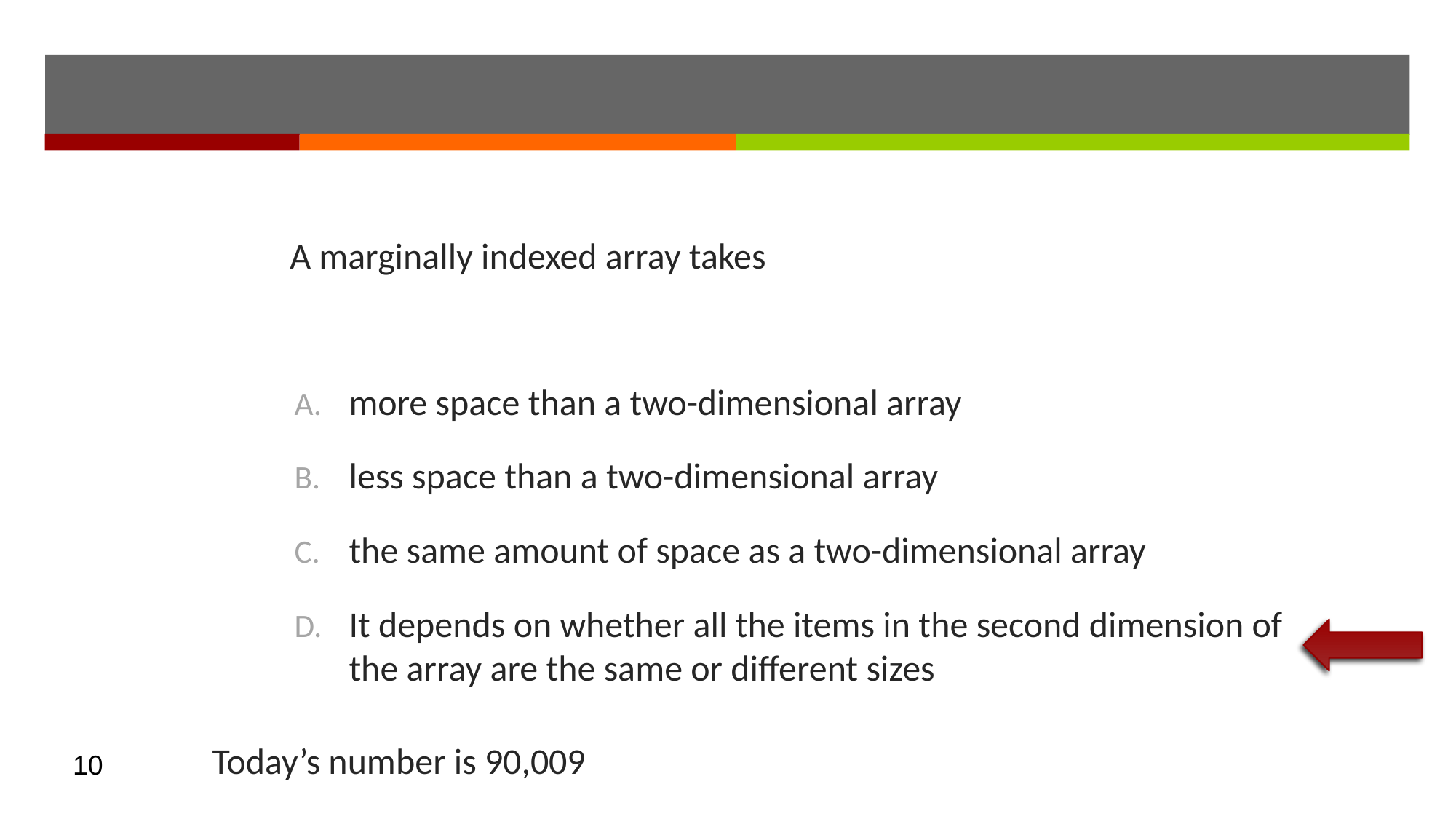

#
A marginally indexed array takes
more space than a two-dimensional array
less space than a two-dimensional array
the same amount of space as a two-dimensional array
It depends on whether all the items in the second dimension of the array are the same or different sizes

Today’s number is 90,009
10